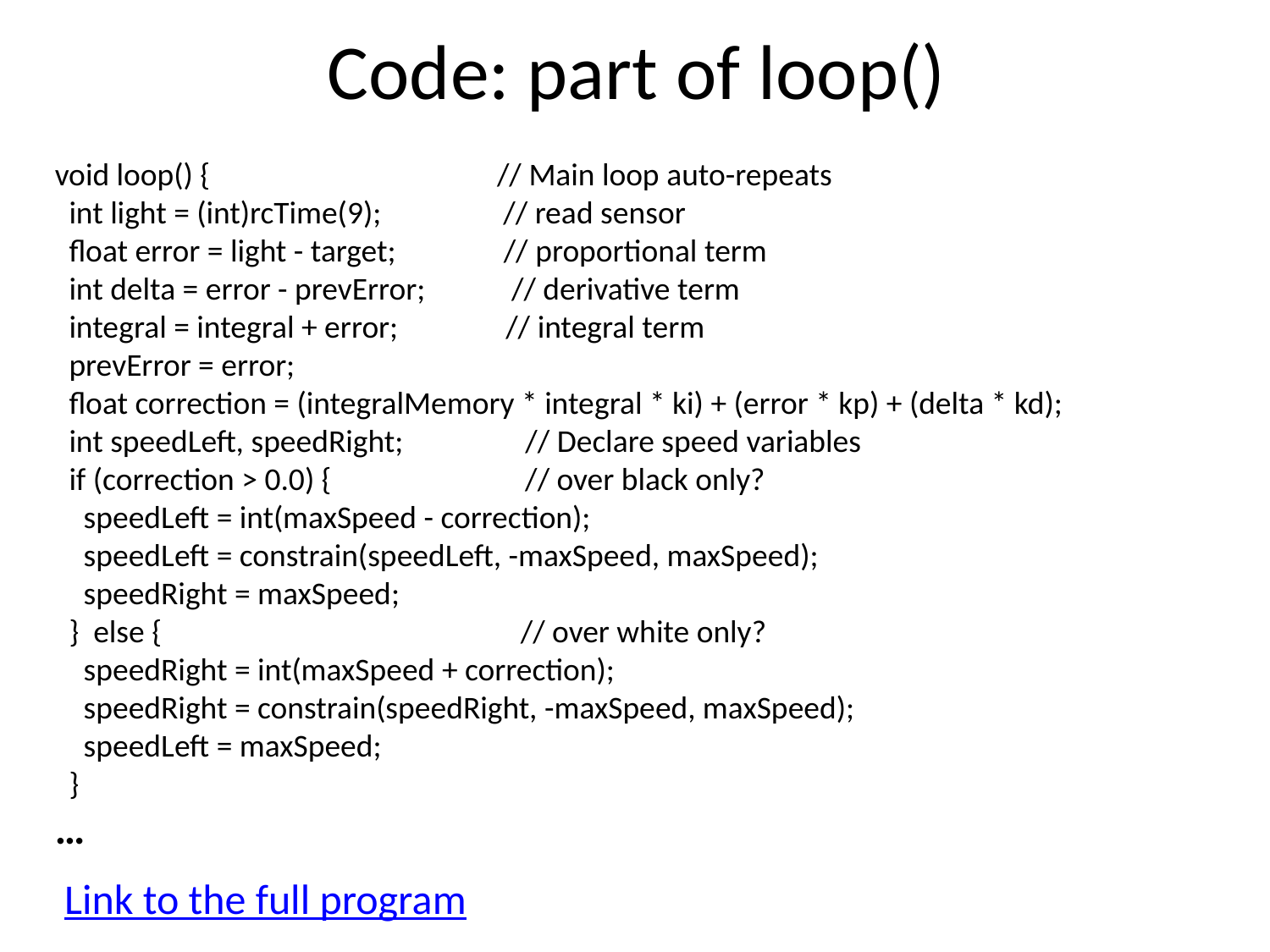

# Code: part of loop()
void loop() {                                        // Main loop auto-repeats
  int light = (int)rcTime(9);                 // read sensor
  float error = light - target;               // proportional term
  int delta = error - prevError;            // derivative term
  integral = integral + error;               // integral term
  prevError = error;
  float correction = (integralMemory * integral * ki) + (error * kp) + (delta * kd);
  int speedLeft, speedRight;                 // Declare speed variables
  if (correction > 0.0) {                           // over black only?
    speedLeft = int(maxSpeed - correction);
    speedLeft = constrain(speedLeft, -maxSpeed, maxSpeed);
    speedRight = maxSpeed;
  }  else {                                                  // over white only?
    speedRight = int(maxSpeed + correction);
    speedRight = constrain(speedRight, -maxSpeed, maxSpeed);
    speedLeft = maxSpeed;
  }
…
Link to the full program